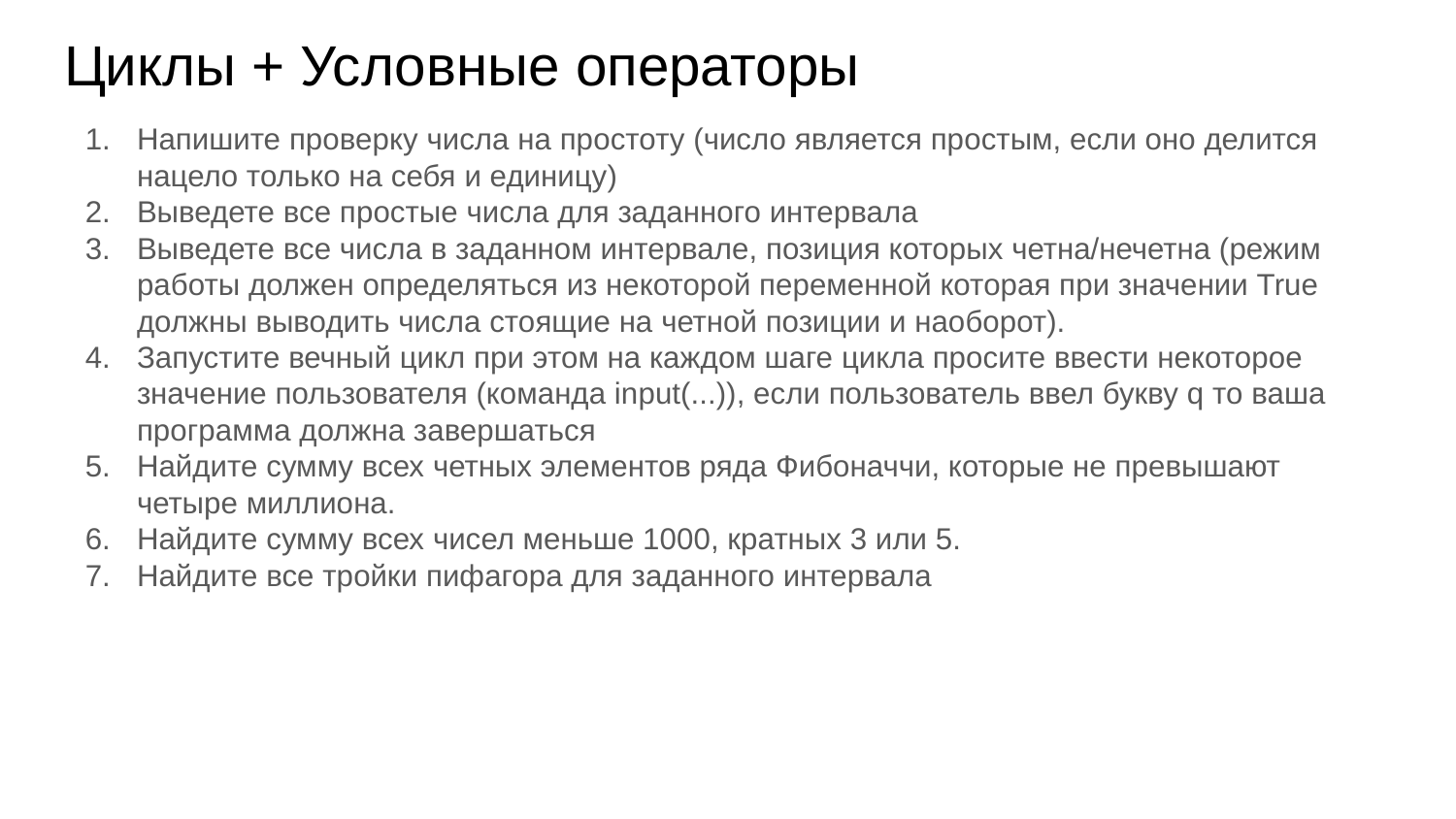

# Циклы + Условные операторы
Напишите проверку числа на простоту (число является простым, если оно делится нацело только на себя и единицу)
Выведете все простые числа для заданного интервала
Выведете все числа в заданном интервале, позиция которых четна/нечетна (режим работы должен определяться из некоторой переменной которая при значении True должны выводить числа стоящие на четной позиции и наоборот).
Запустите вечный цикл при этом на каждом шаге цикла просите ввести некоторое значение пользователя (команда input(...)), если пользователь ввел букву q то ваша программа должна завершаться
Найдите сумму всех четных элементов ряда Фибоначчи, которые не превышают четыре миллиона.
Найдите сумму всех чисел меньше 1000, кратных 3 или 5.
Найдите все тройки пифагора для заданного интервала